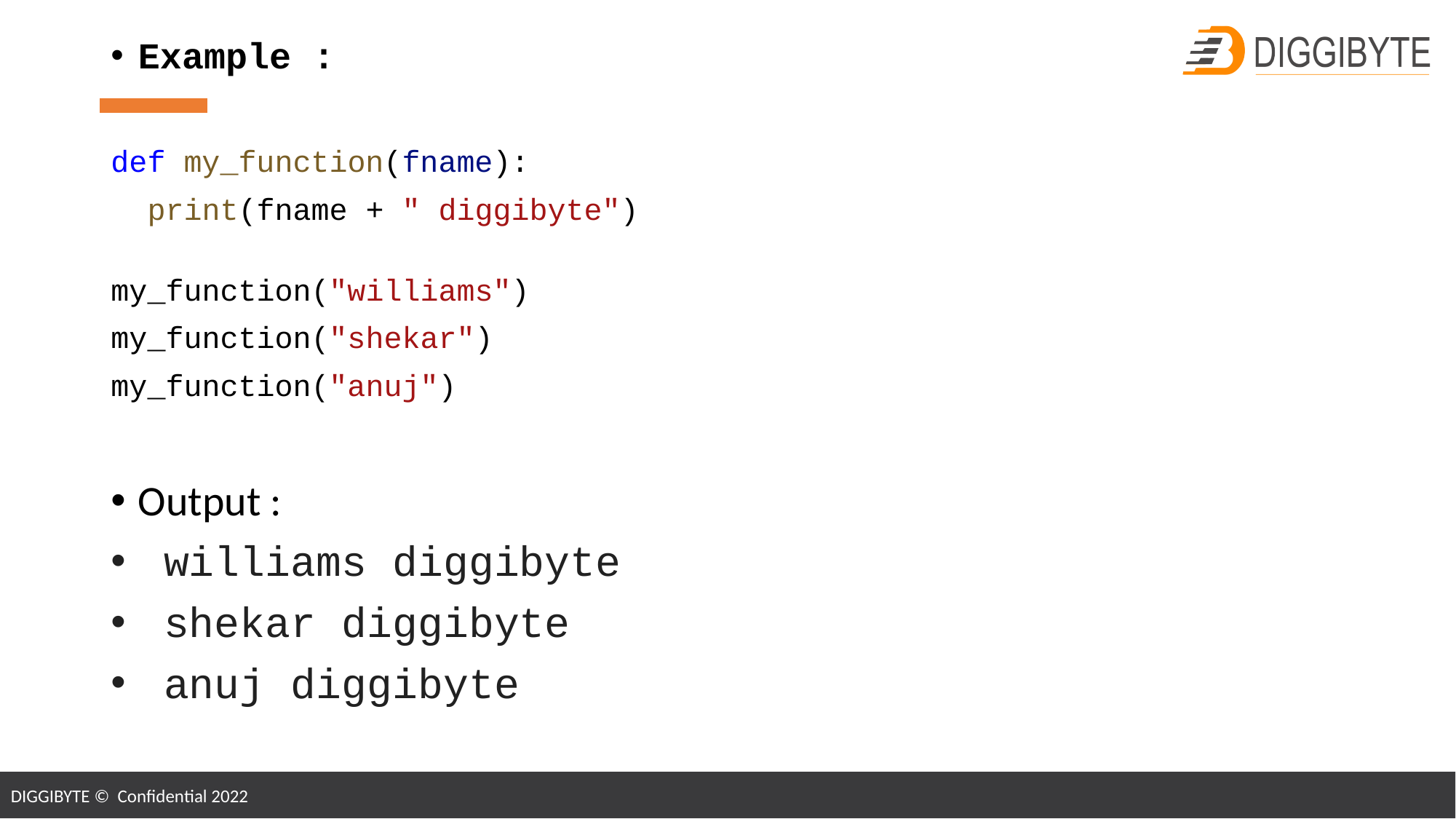

Example :

def my_function(fname):
  print(fname + " diggibyte")
my_function("williams")
my_function("shekar")
my_function("anuj")

Output :
 williams diggibyte
 shekar diggibyte
 anuj diggibyte